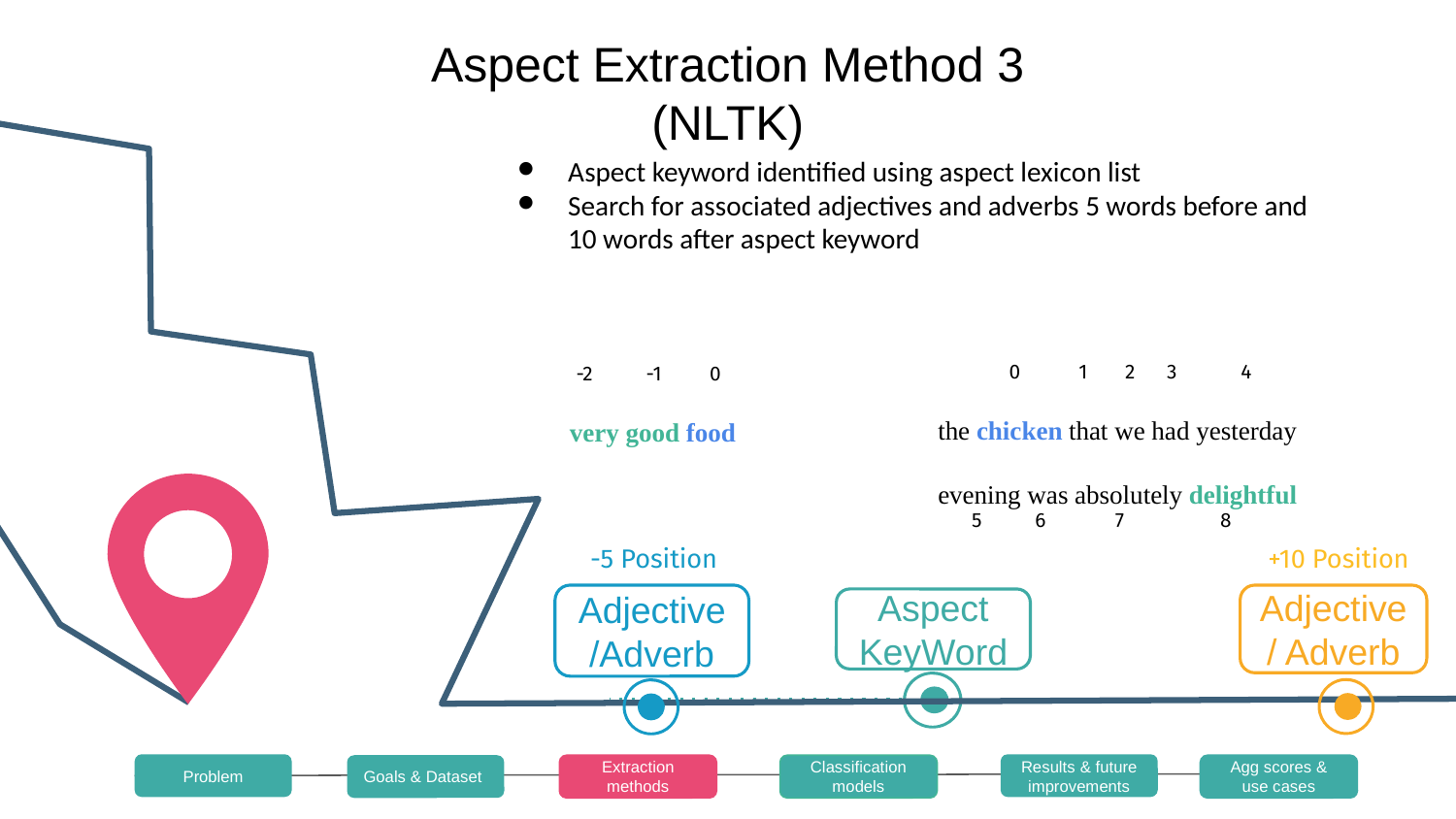

# Aspect Extraction Method 3 (NLTK)

Aspect keyword identified using aspect lexicon list
Search for associated adjectives and adverbs 5 words before and 10 words after aspect keyword
-2          -1         0
           0           1       2      3            4
the chicken that we had yesterday
evening was absolutely delightful
very good food
    5          6             7                  8
-5 Position
+10 Position
Adjective/ Adverb
Adjective/Adverb
Aspect KeyWord

Problem
Results & future improvements
Goals & Dataset
Extraction methods
Classification models
Agg scores & use cases